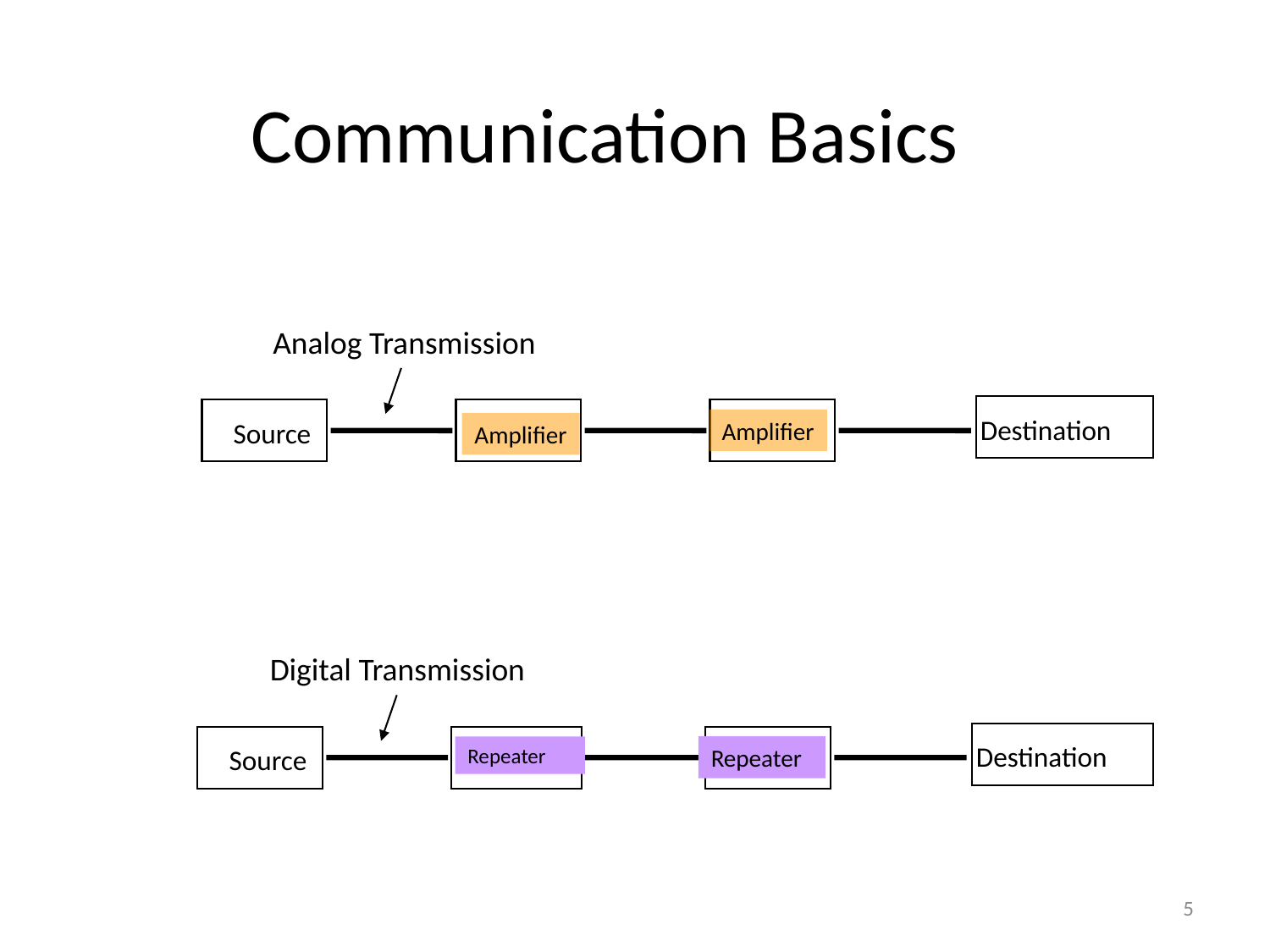

# Communication Basics
Analog Transmission

Destination
Source
Amplifier
Amplifier

Digital Transmission

Destination
Source
Repeater
Repeater

5